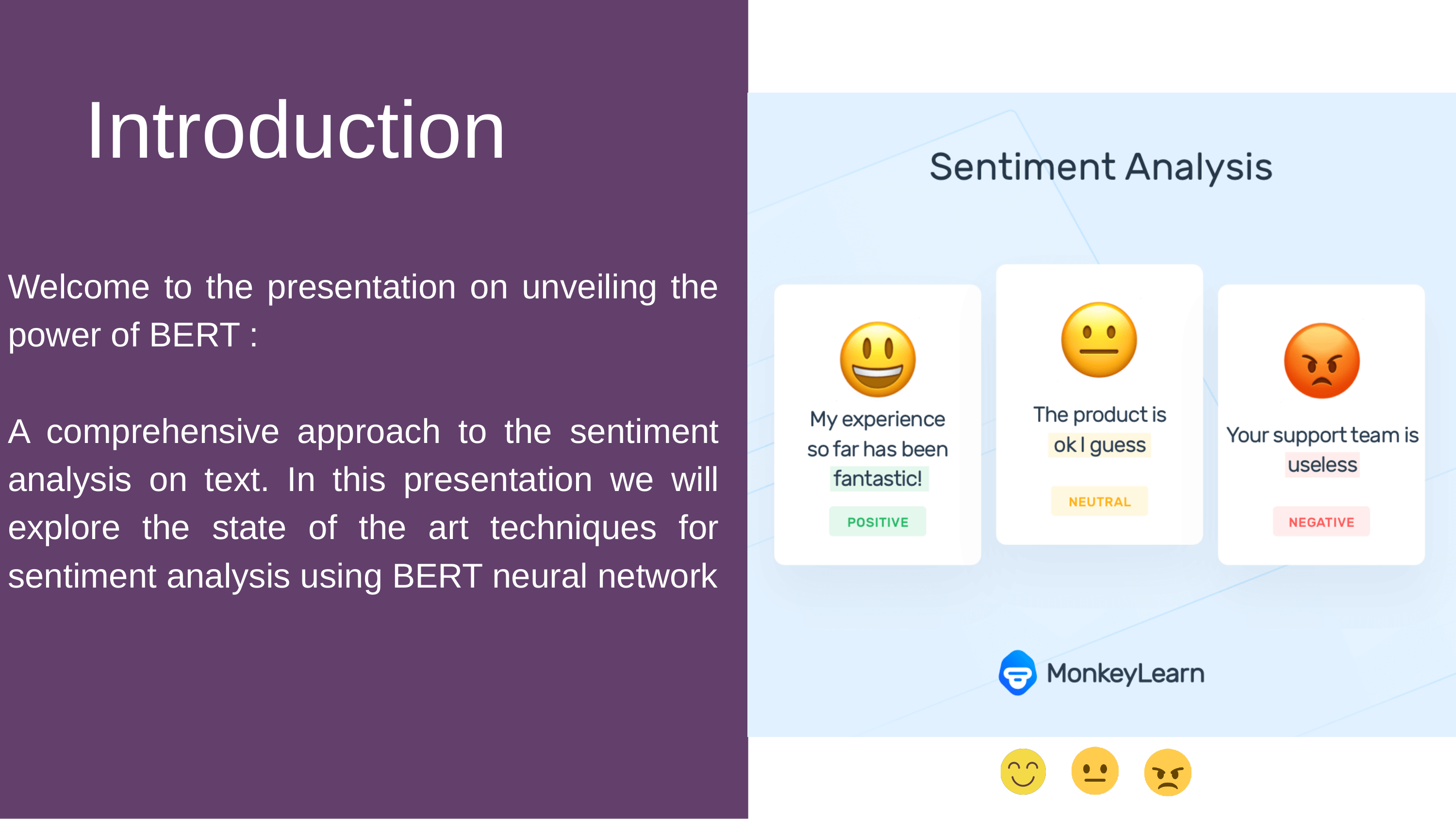

Introduction
Welcome to the presentation on unveiling the power of BERT :

A comprehensive approach to the sentiment analysis on text. In this presentation we will explore the state of the art techniques for sentiment analysis using BERT neural network